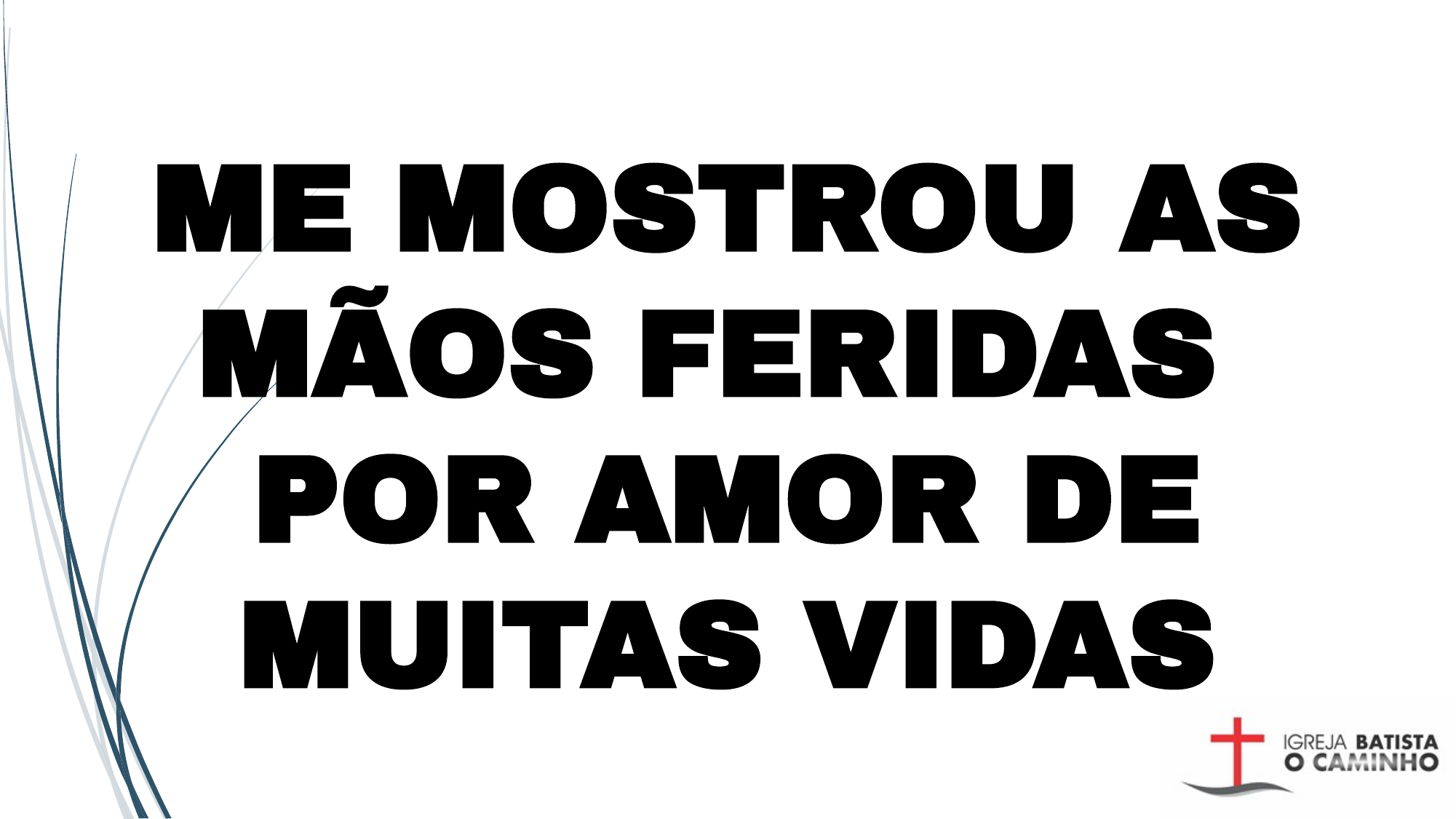

# ME MOSTROU AS MÃOS FERIDAS POR AMOR DE MUITAS VIDAS